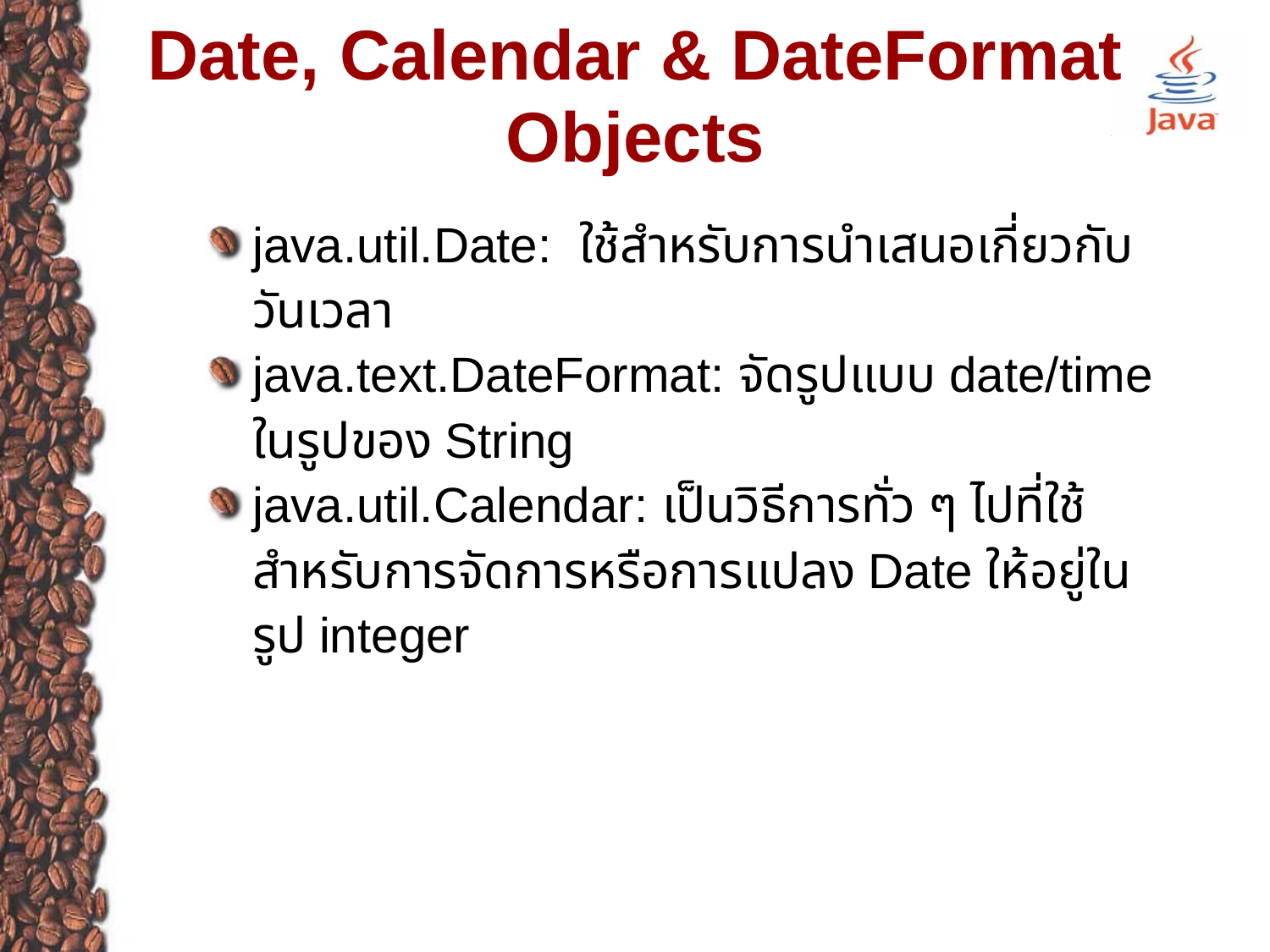

# Date, Calendar & DateFormat Objects
java.util.Date:  ใช้สำหรับการนำเสนอเกี่ยวกับวันเวลา
java.text.DateFormat: จัดรูปแบบ date/time ในรูปของ String
java.util.Calendar: เป็นวิธีการทั่ว ๆ ไปที่ใช้สำหรับการจัดการหรือการแปลง Date ให้อยู่ในรูป integer